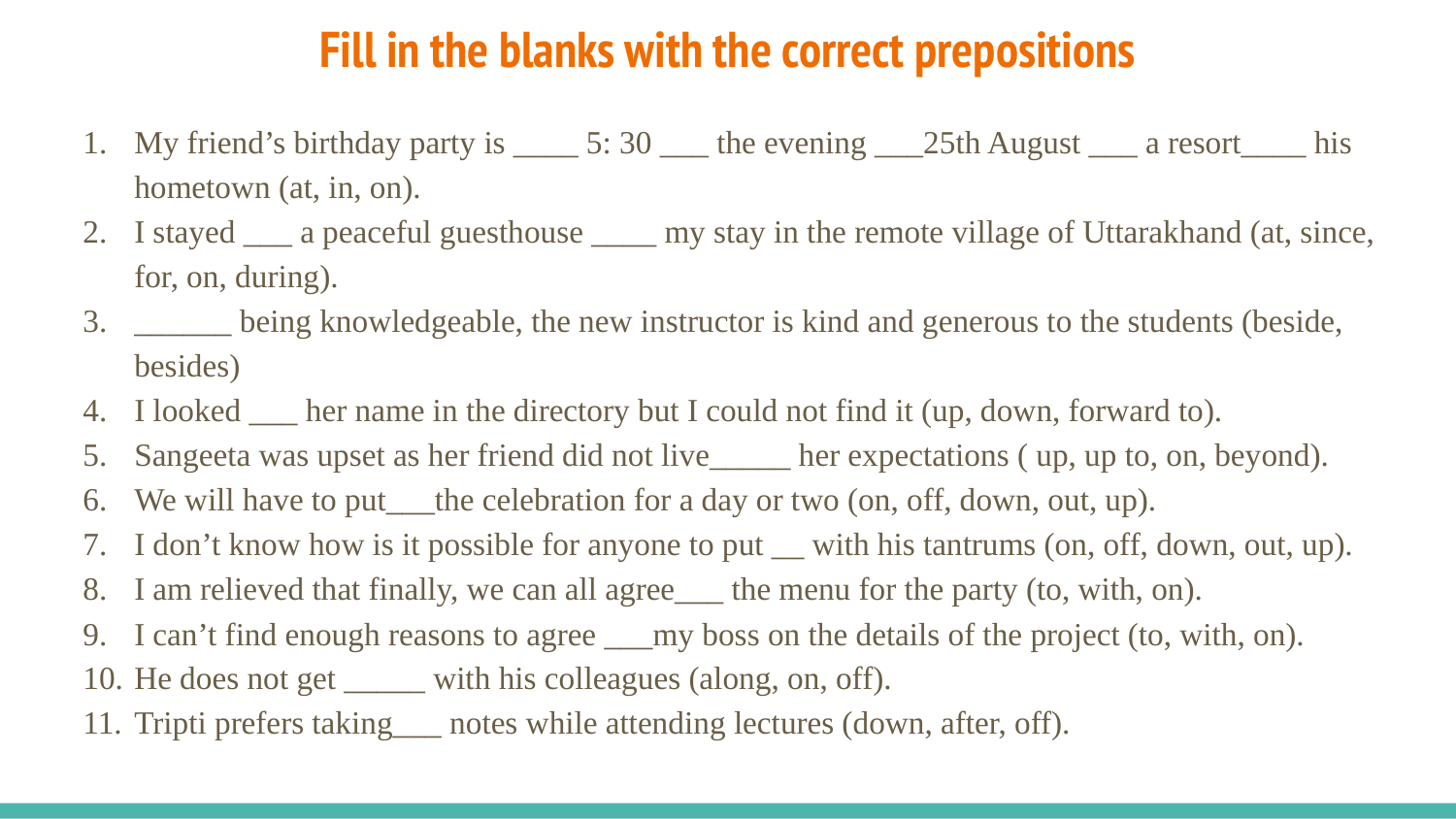

# Fill in the blanks with the correct prepositions
My friend’s birthday party is ____ 5: 30 ___ the evening ___25th August ___ a resort____ his hometown (at, in, on).
I stayed ___ a peaceful guesthouse ____ my stay in the remote village of Uttarakhand (at, since, for, on, during).
______ being knowledgeable, the new instructor is kind and generous to the students (beside, besides)
I looked ___ her name in the directory but I could not find it (up, down, forward to).
Sangeeta was upset as her friend did not live_____ her expectations ( up, up to, on, beyond).
We will have to put___the celebration for a day or two (on, off, down, out, up).
I don’t know how is it possible for anyone to put __ with his tantrums (on, off, down, out, up).
I am relieved that finally, we can all agree___ the menu for the party (to, with, on).
I can’t find enough reasons to agree ___my boss on the details of the project (to, with, on).
He does not get _____ with his colleagues (along, on, off).
Tripti prefers taking___ notes while attending lectures (down, after, off).